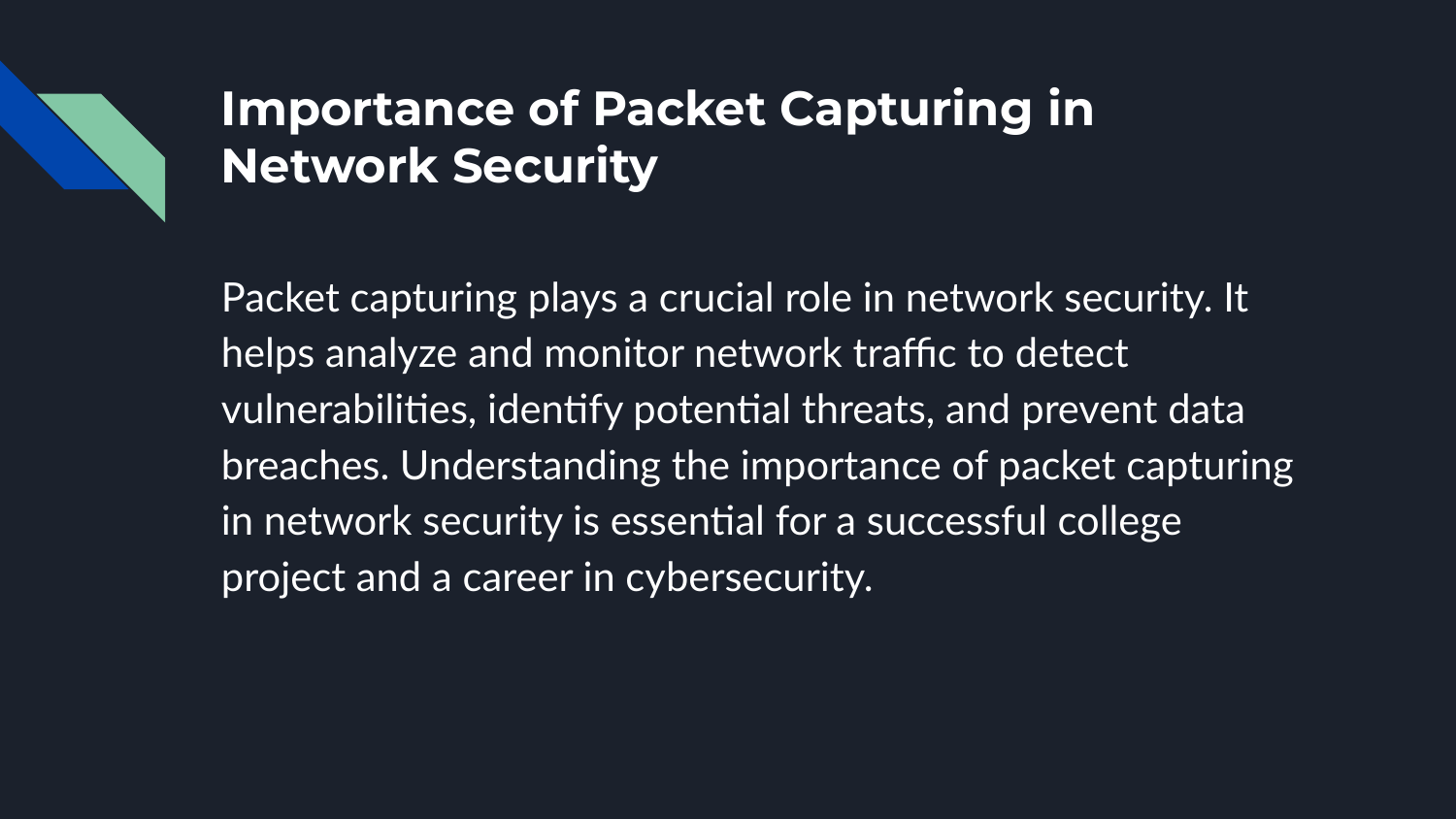

# Importance of Packet Capturing in Network Security
Packet capturing plays a crucial role in network security. It helps analyze and monitor network traffic to detect vulnerabilities, identify potential threats, and prevent data breaches. Understanding the importance of packet capturing in network security is essential for a successful college project and a career in cybersecurity.